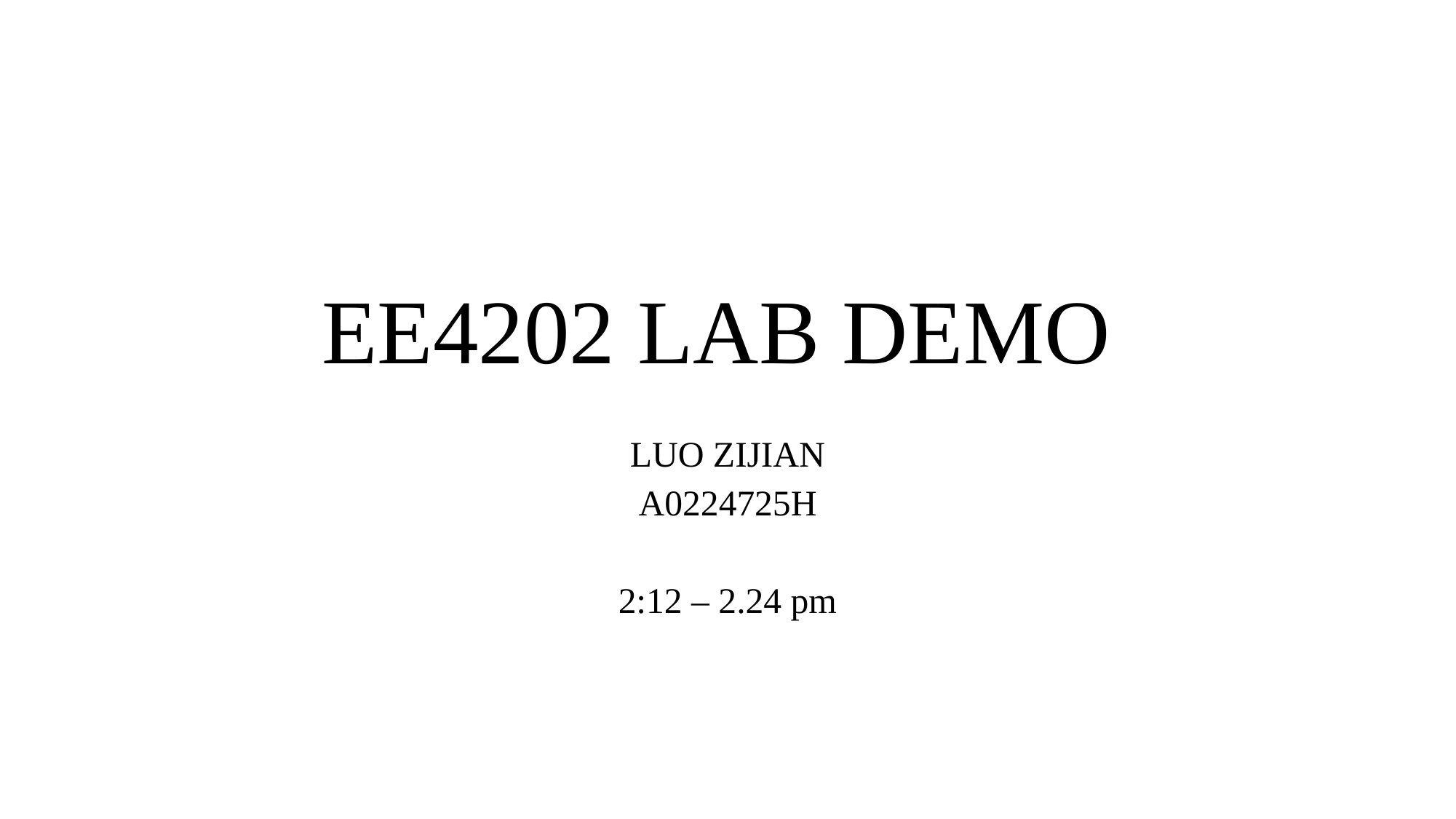

# EE4202 LAB DEMO
LUO ZIJIAN
A0224725H

2:12 – 2.24 pm